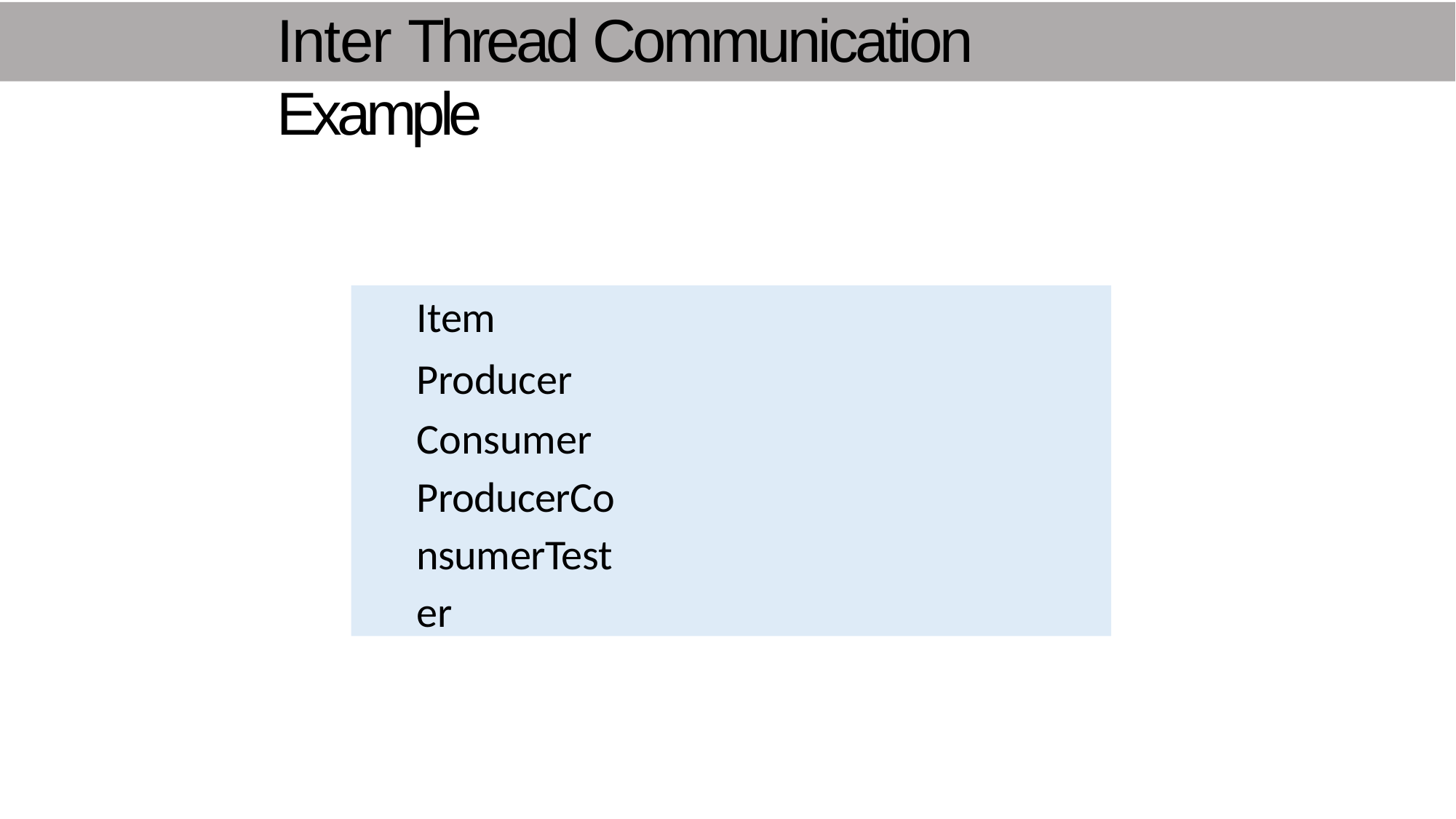

# Inter Thread Communication Example

Item
Producer  Consumer
ProducerConsumerTester